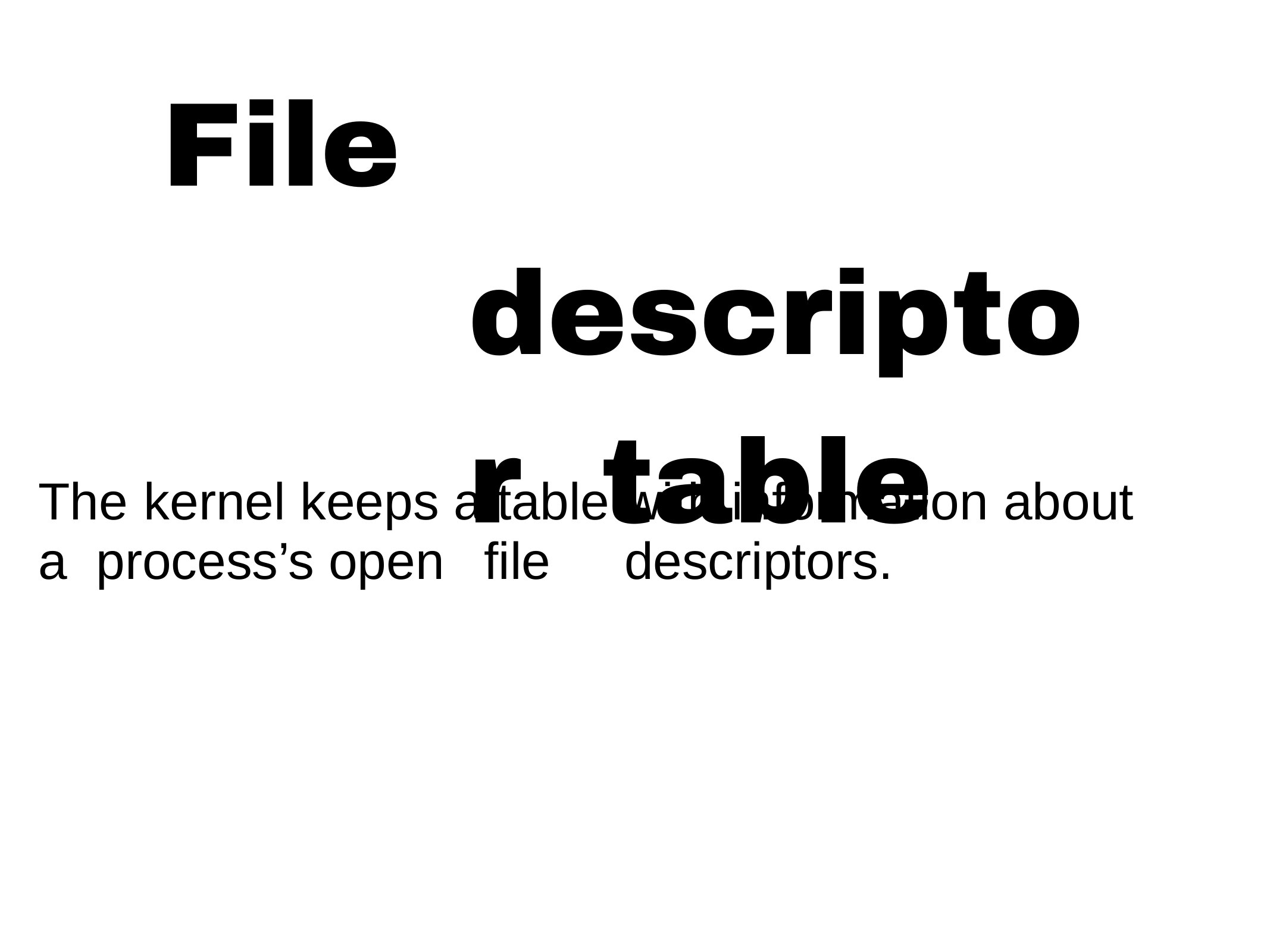

# File	descriptor  table
The	kernel	keeps a		table	with	information	about a  process’s open	file	descriptors.